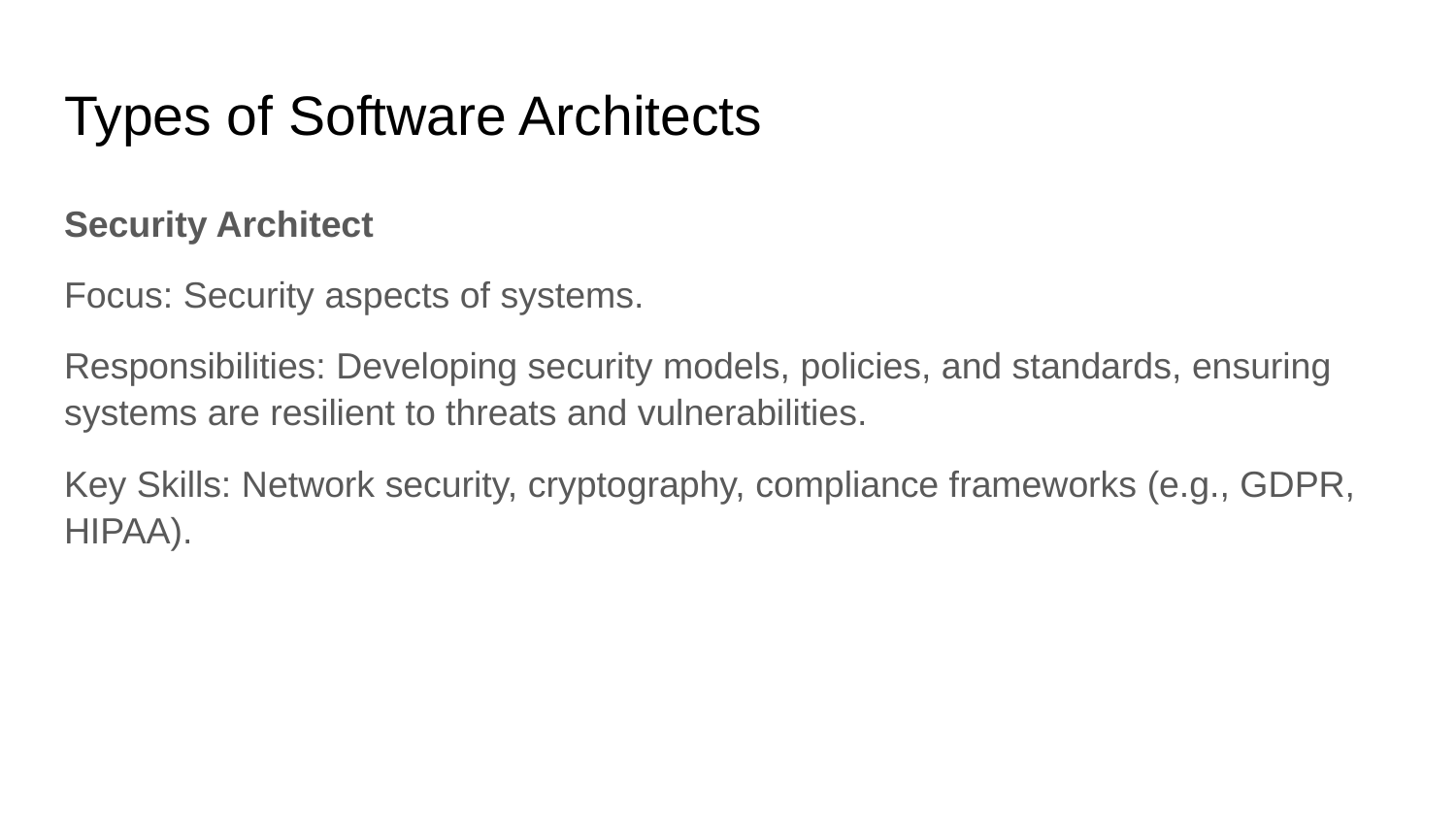

# Types of Software Architects
Security Architect
Focus: Security aspects of systems.
Responsibilities: Developing security models, policies, and standards, ensuring systems are resilient to threats and vulnerabilities.
Key Skills: Network security, cryptography, compliance frameworks (e.g., GDPR, HIPAA).